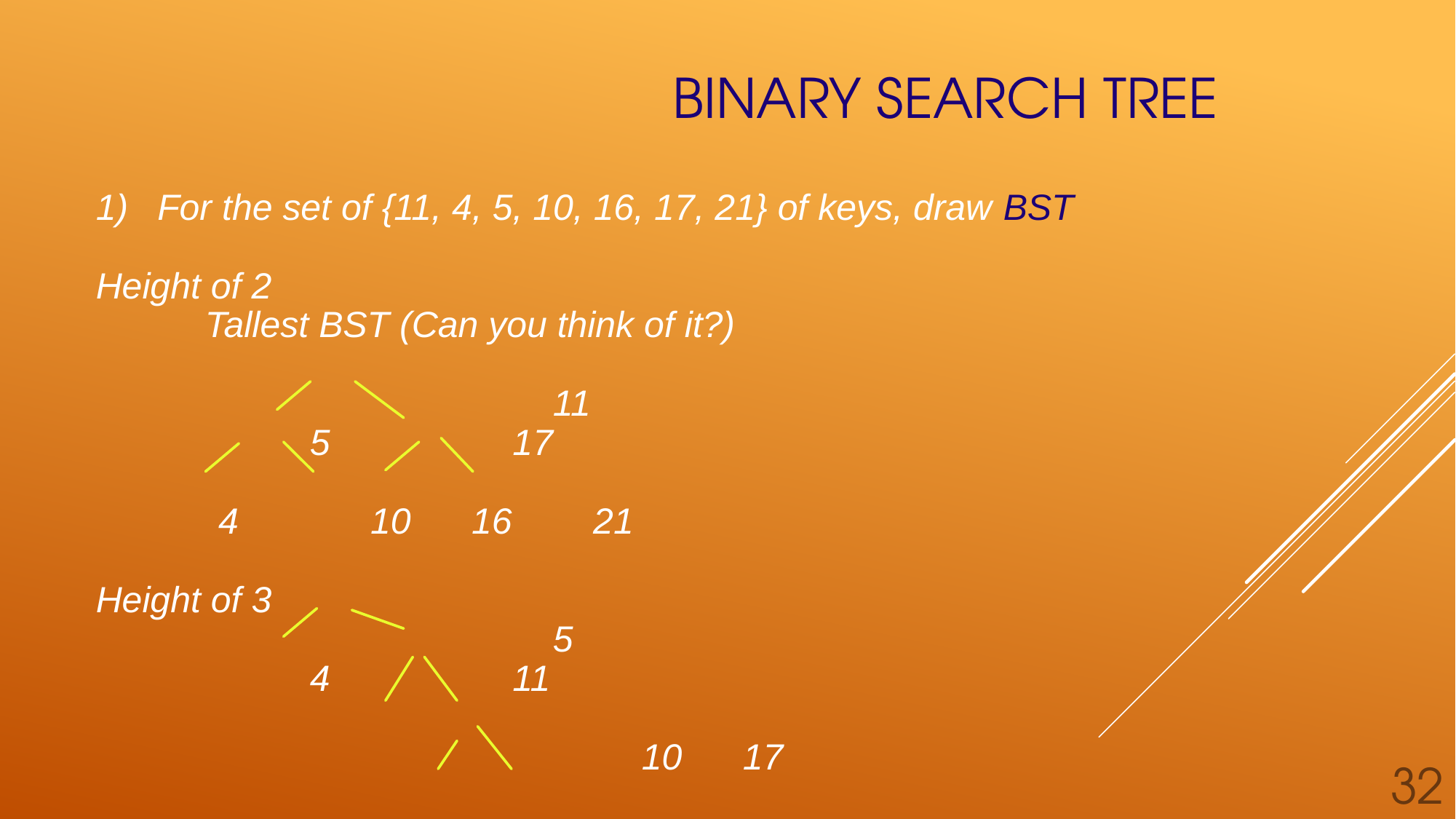

# Binary Search TREE
For the set of {11, 4, 5, 10, 16, 17, 21} of keys, draw BST

Height of 2											Tallest BST (Can you think of it?)

				  11
                     5                  17

            4             10      16        21

Height of 3
				  5
                     4                  11

					10      17

					     16       21

32